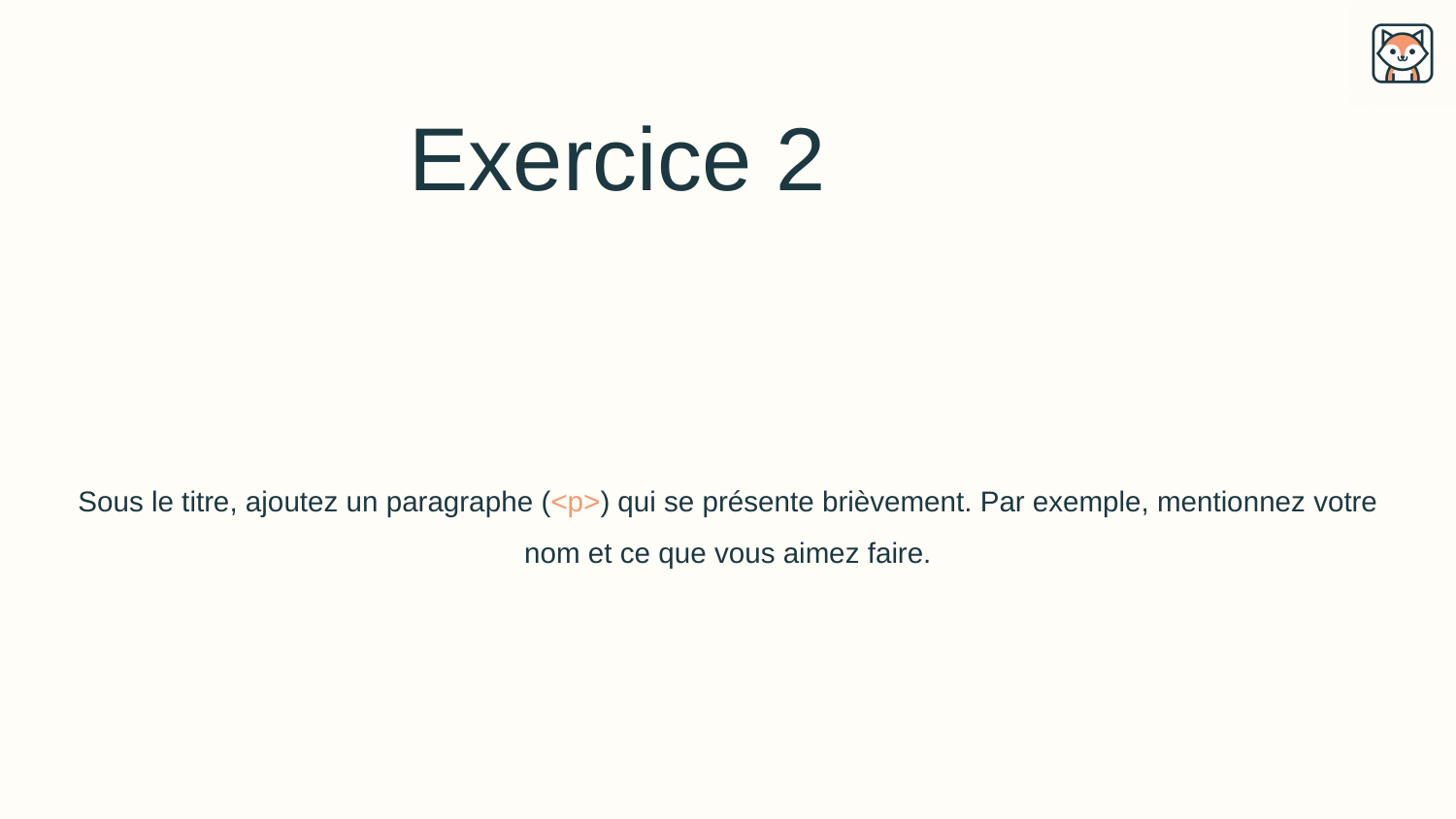

# Exercice 2
Sous le titre, ajoutez un paragraphe (<p>) qui se présente brièvement. Par exemple, mentionnez votre nom et ce que vous aimez faire.